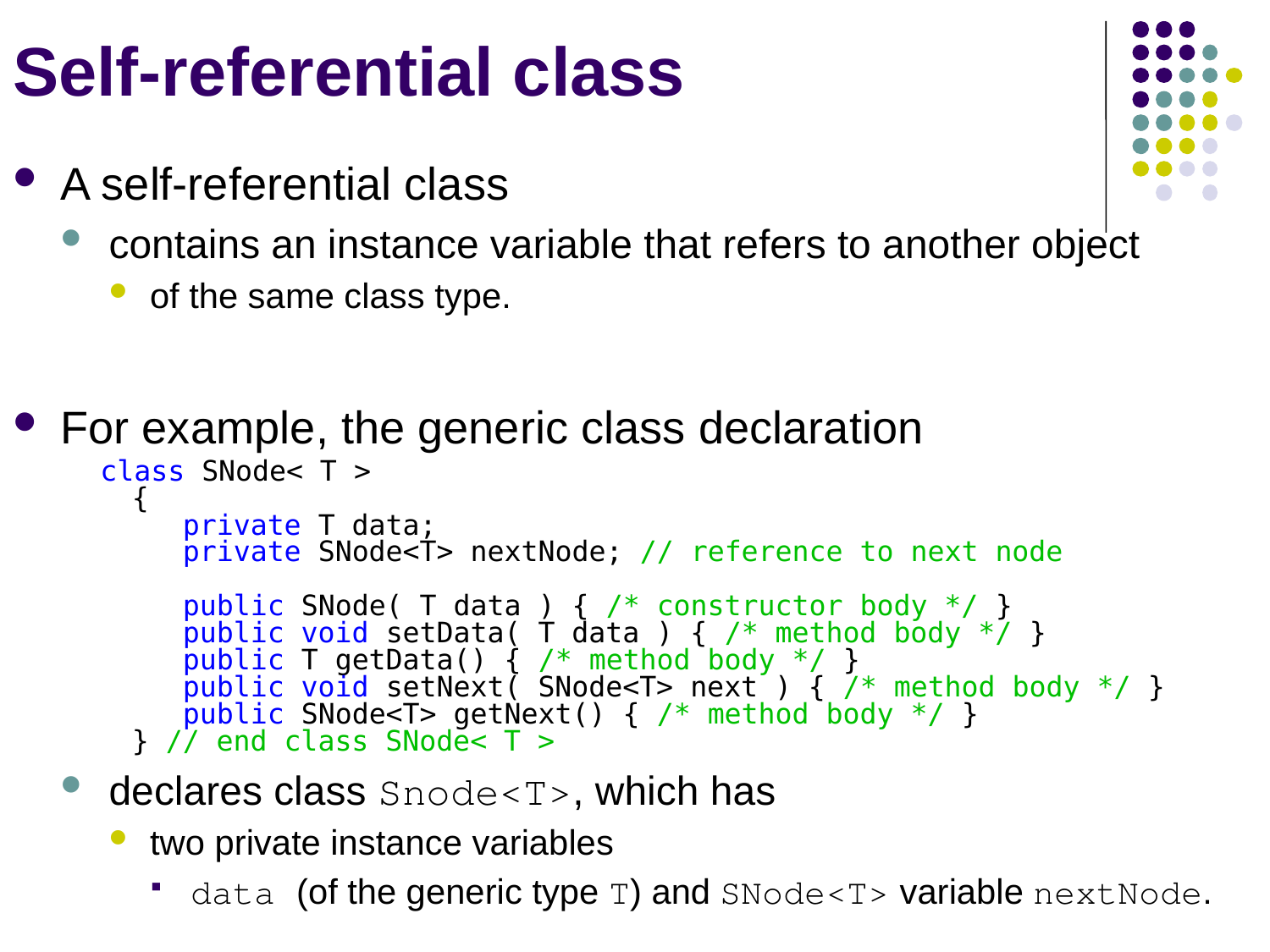

# Self-referential class
A self-referential class
contains an instance variable that refers to another object
of the same class type.

For example, the generic class declaration
class SNode< T >
{
   private T data;
   private SNode<T> nextNode; // reference to next node
   public SNode( T data ) { /* constructor body */ }
   public void setData( T data ) { /* method body */ }
   public T getData() { /* method body */ }
   public void setNext( SNode<T> next ) { /* method body */ }
   public SNode<T> getNext() { /* method body */ }
} // end class SNode< T >
declares class Snode<T>, which has
two private instance variables
data (of the generic type T) and SNode<T> variable nextNode.